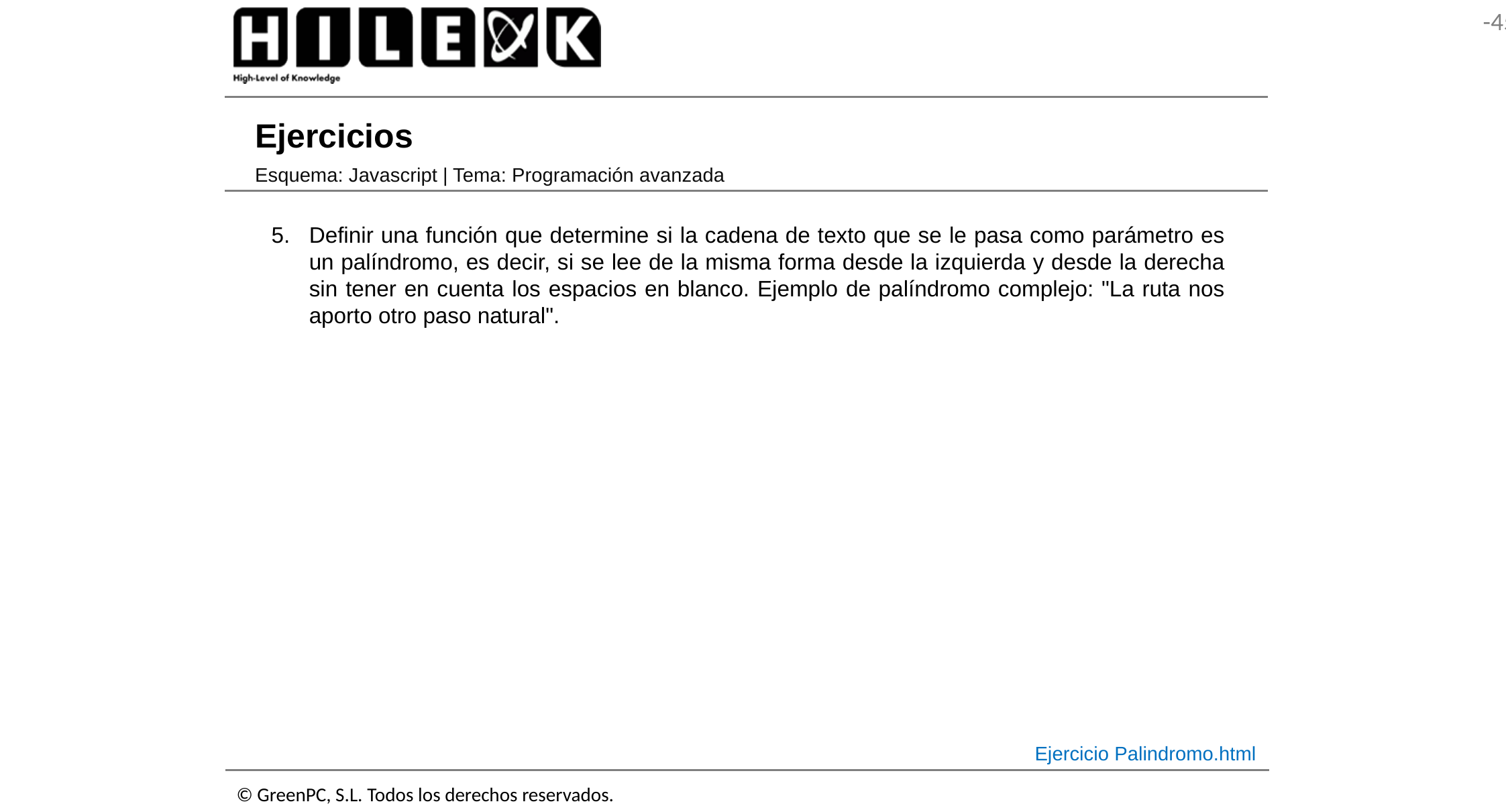

# Ejercicios
Esquema: Javascript | Tema: Programación avanzada
Definir una función que determine si la cadena de texto que se le pasa como parámetro es un palíndromo, es decir, si se lee de la misma forma desde la izquierda y desde la derecha sin tener en cuenta los espacios en blanco. Ejemplo de palíndromo complejo: "La ruta nos aporto otro paso natural".
Ejercicio Palindromo.html